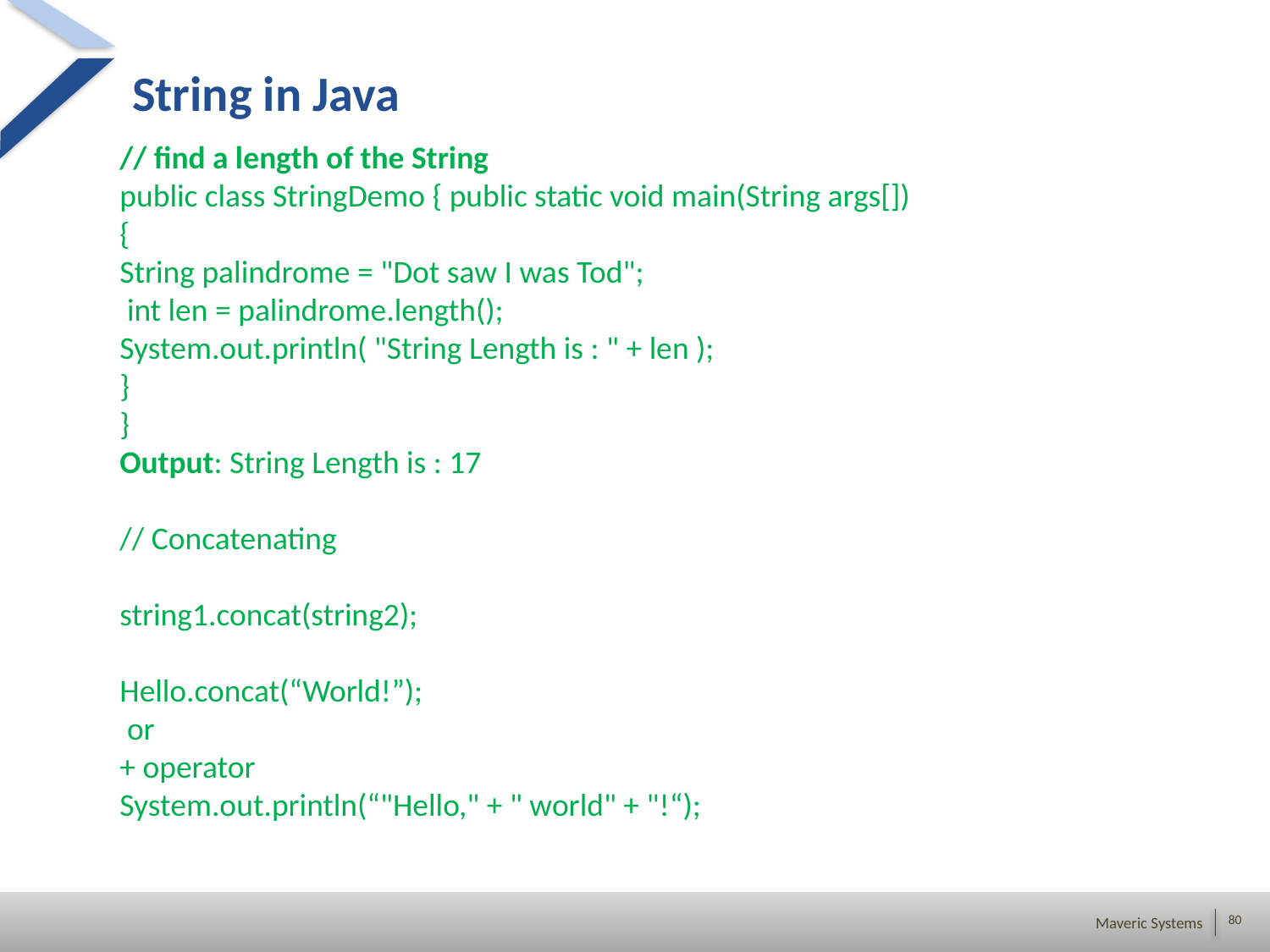

String in Java

// find a length of the String
public class StringDemo { public static void main(String args[])
{
String palindrome = "Dot saw I was Tod";
 int len = palindrome.length();
System.out.println( "String Length is : " + len );
}
}
Output: String Length is : 17

// Concatenating

string1.concat(string2);

Hello.concat(“World!”);
 or
+ operator
System.out.println(“"Hello," + " world" + "!“);